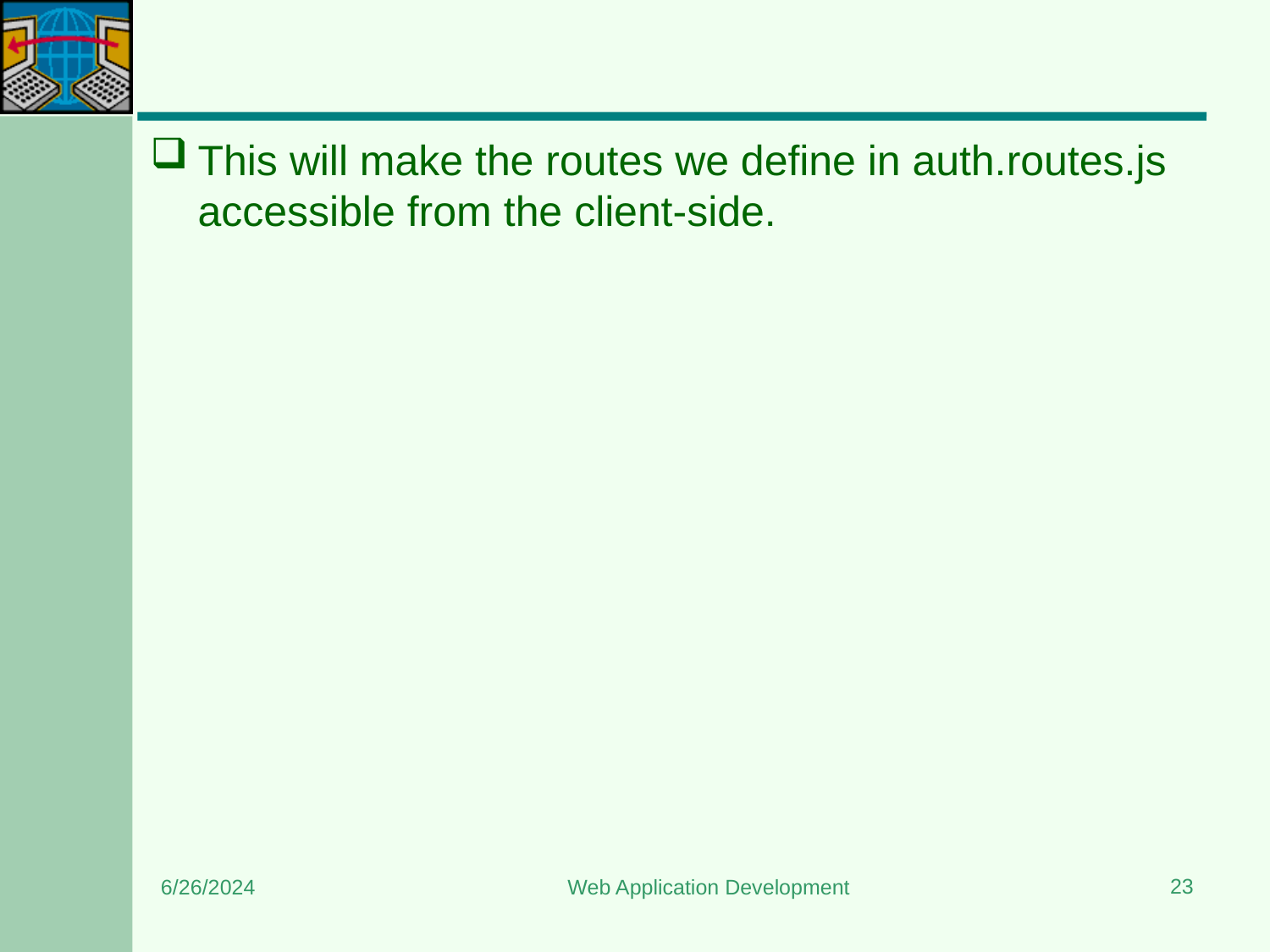

#
This will make the routes we define in auth.routes.js accessible from the client-side.
23
6/26/2024
Web Application Development